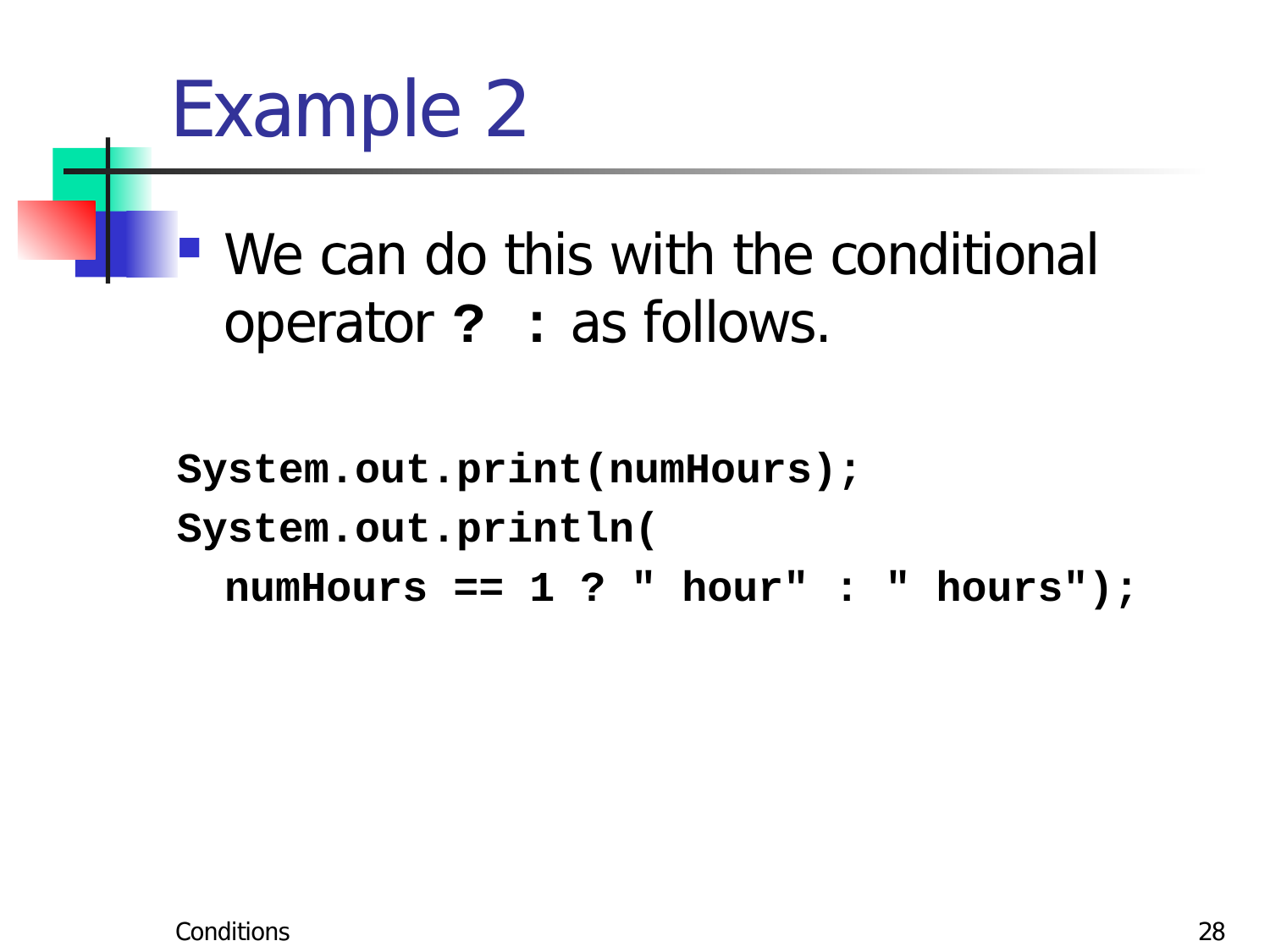

# Example 2
We can do this with the conditional operator ? : as follows.

System.out.print(numHours);
System.out.println(
	numHours == 1 ? " hour" : " hours");
Conditions
28